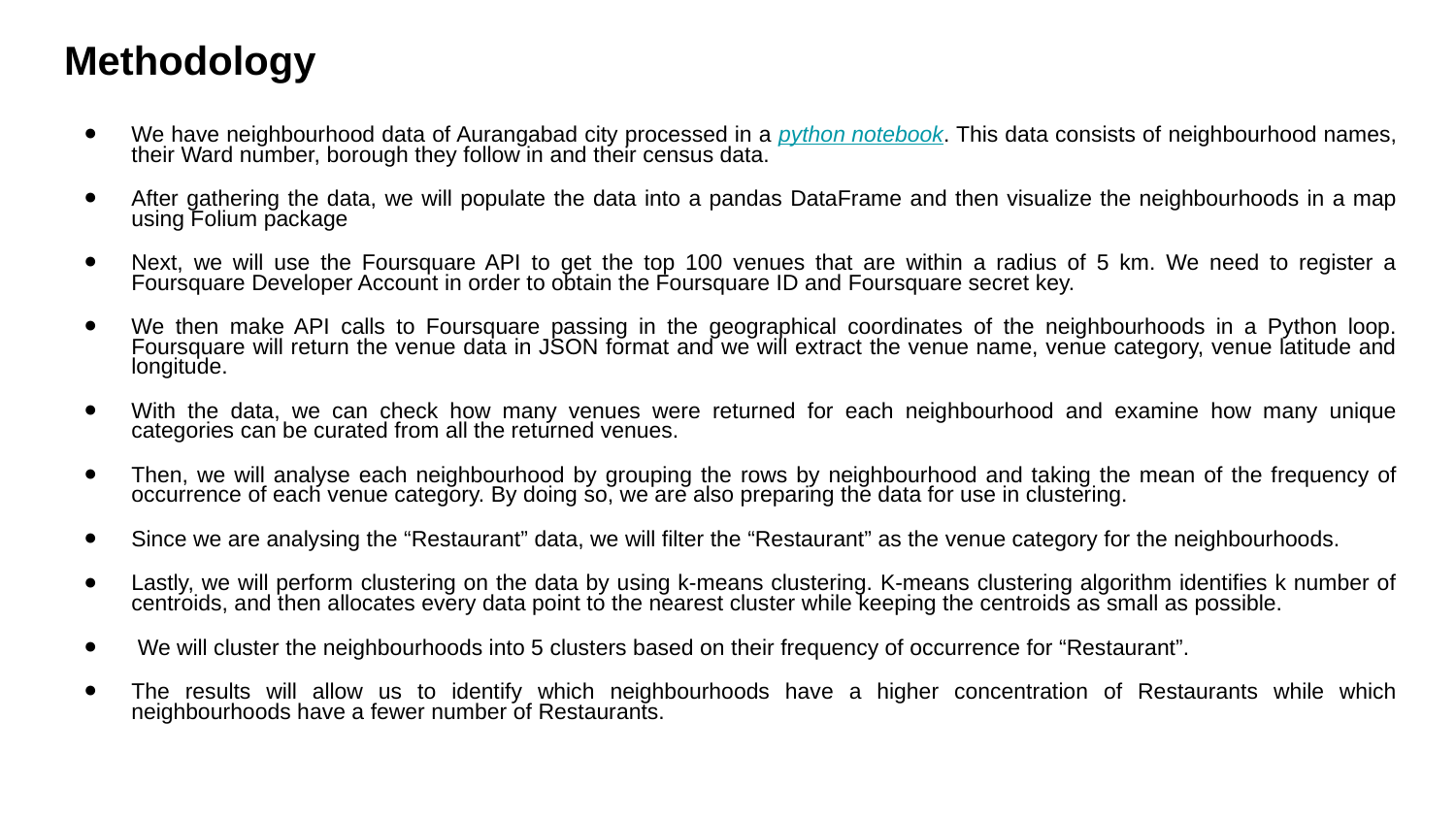

# Methodology
We have neighbourhood data of Aurangabad city processed in a python notebook. This data consists of neighbourhood names, their Ward number, borough they follow in and their census data.
After gathering the data, we will populate the data into a pandas DataFrame and then visualize the neighbourhoods in a map using Folium package
Next, we will use the Foursquare API to get the top 100 venues that are within a radius of 5 km. We need to register a Foursquare Developer Account in order to obtain the Foursquare ID and Foursquare secret key.
We then make API calls to Foursquare passing in the geographical coordinates of the neighbourhoods in a Python loop. Foursquare will return the venue data in JSON format and we will extract the venue name, venue category, venue latitude and longitude.
With the data, we can check how many venues were returned for each neighbourhood and examine how many unique categories can be curated from all the returned venues.
Then, we will analyse each neighbourhood by grouping the rows by neighbourhood and taking the mean of the frequency of occurrence of each venue category. By doing so, we are also preparing the data for use in clustering.
Since we are analysing the “Restaurant” data, we will filter the “Restaurant” as the venue category for the neighbourhoods.
Lastly, we will perform clustering on the data by using k-means clustering. K-means clustering algorithm identifies k number of centroids, and then allocates every data point to the nearest cluster while keeping the centroids as small as possible.
 We will cluster the neighbourhoods into 5 clusters based on their frequency of occurrence for “Restaurant”.
The results will allow us to identify which neighbourhoods have a higher concentration of Restaurants while which neighbourhoods have a fewer number of Restaurants.